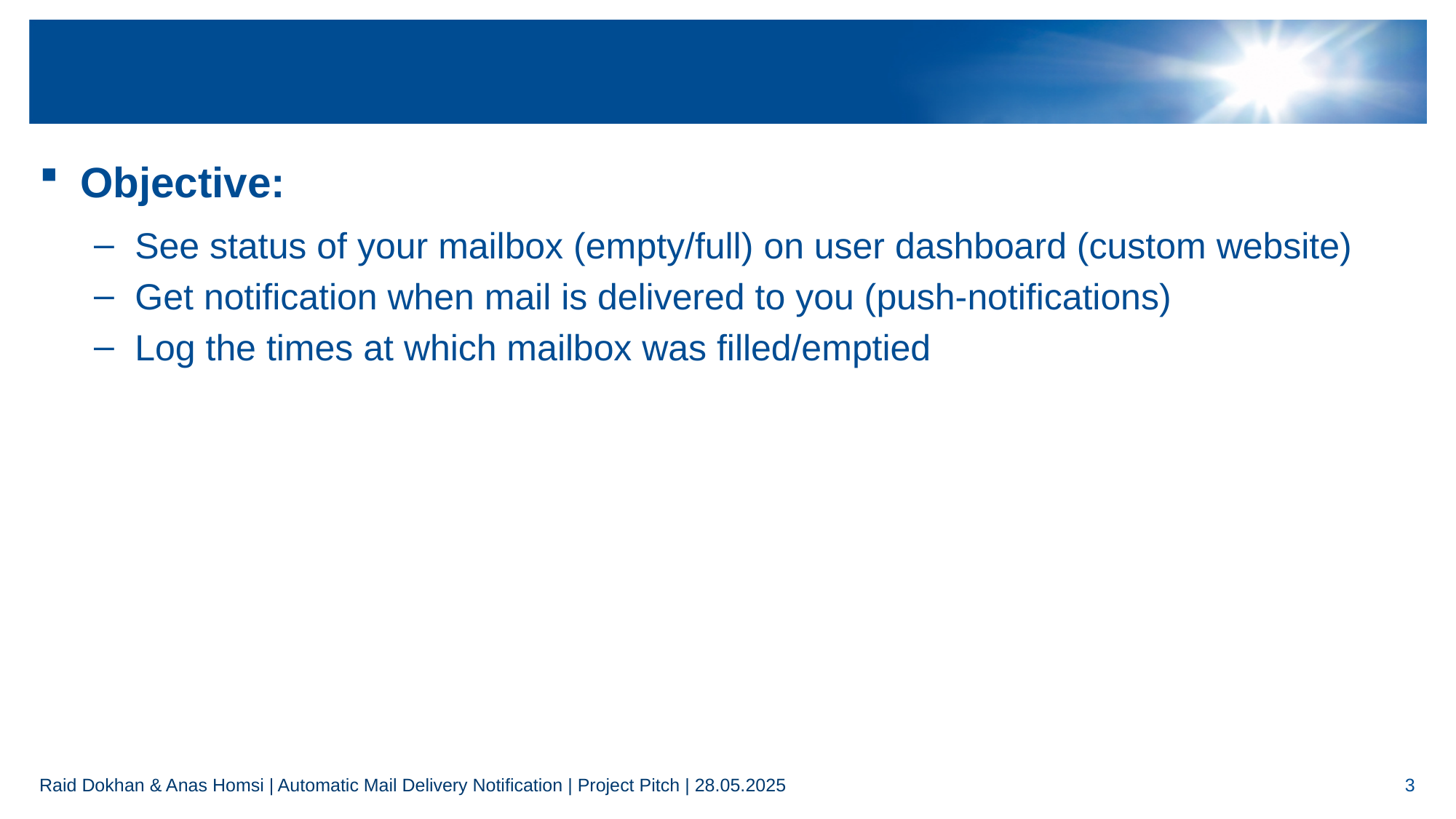

#
Objective:
See status of your mailbox (empty/full) on user dashboard (custom website)
Get notification when mail is delivered to you (push-notifications)
Log the times at which mailbox was filled/emptied

Raid Dokhan & Anas Homsi | Automatic Mail Delivery Notification | Project Pitch | 28.05.2025
3